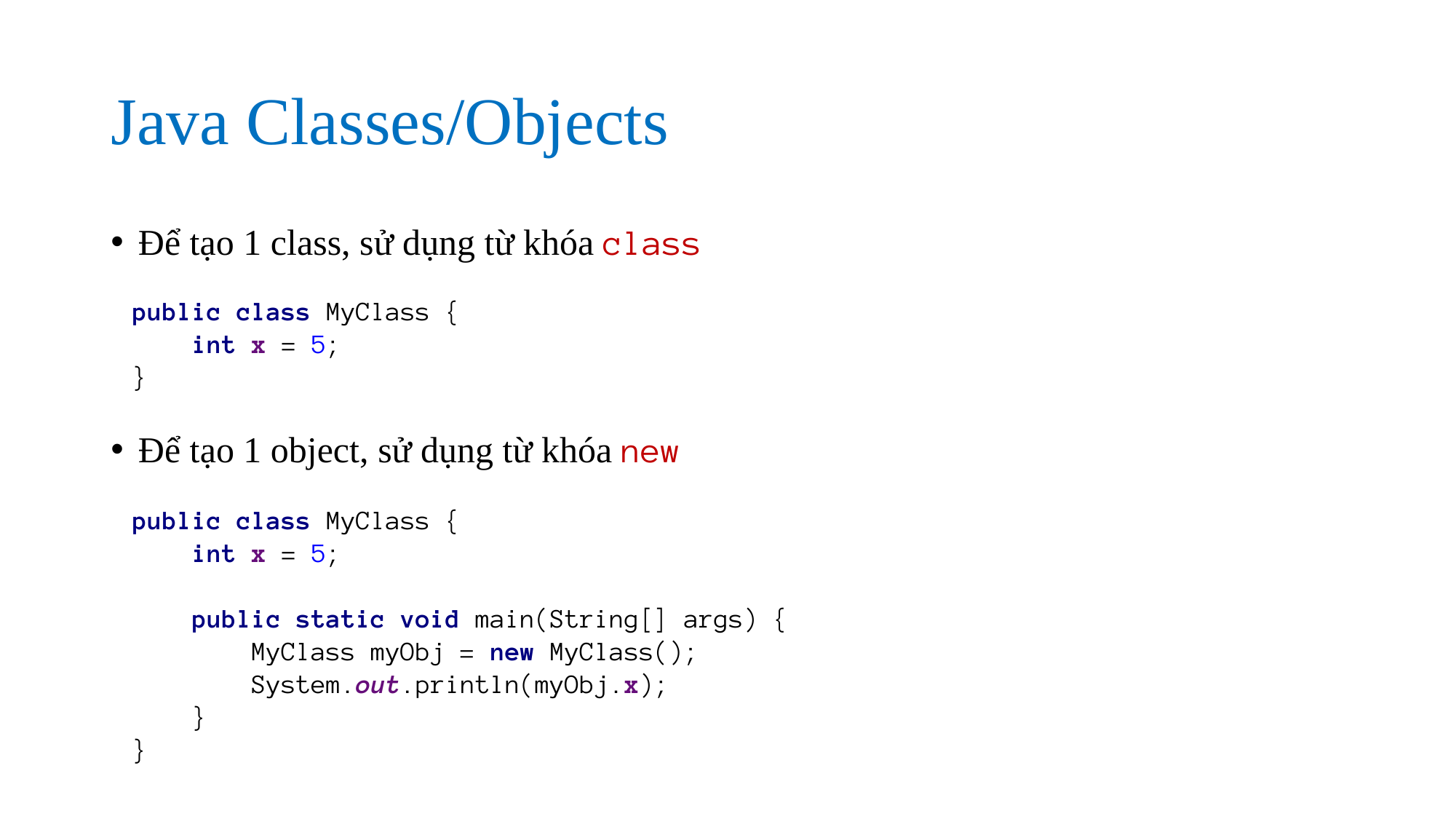

# Java Classes/Objects
Để tạo 1 class, sử dụng từ khóa class

public class MyClass {
    int x = 5;
}
Để tạo 1 object, sử dụng từ khóa new

public class MyClass {
    int x = 5;
    public static void main(String[] args) {
        MyClass myObj = new MyClass();
        System.out.println(myObj.x);
    }
}